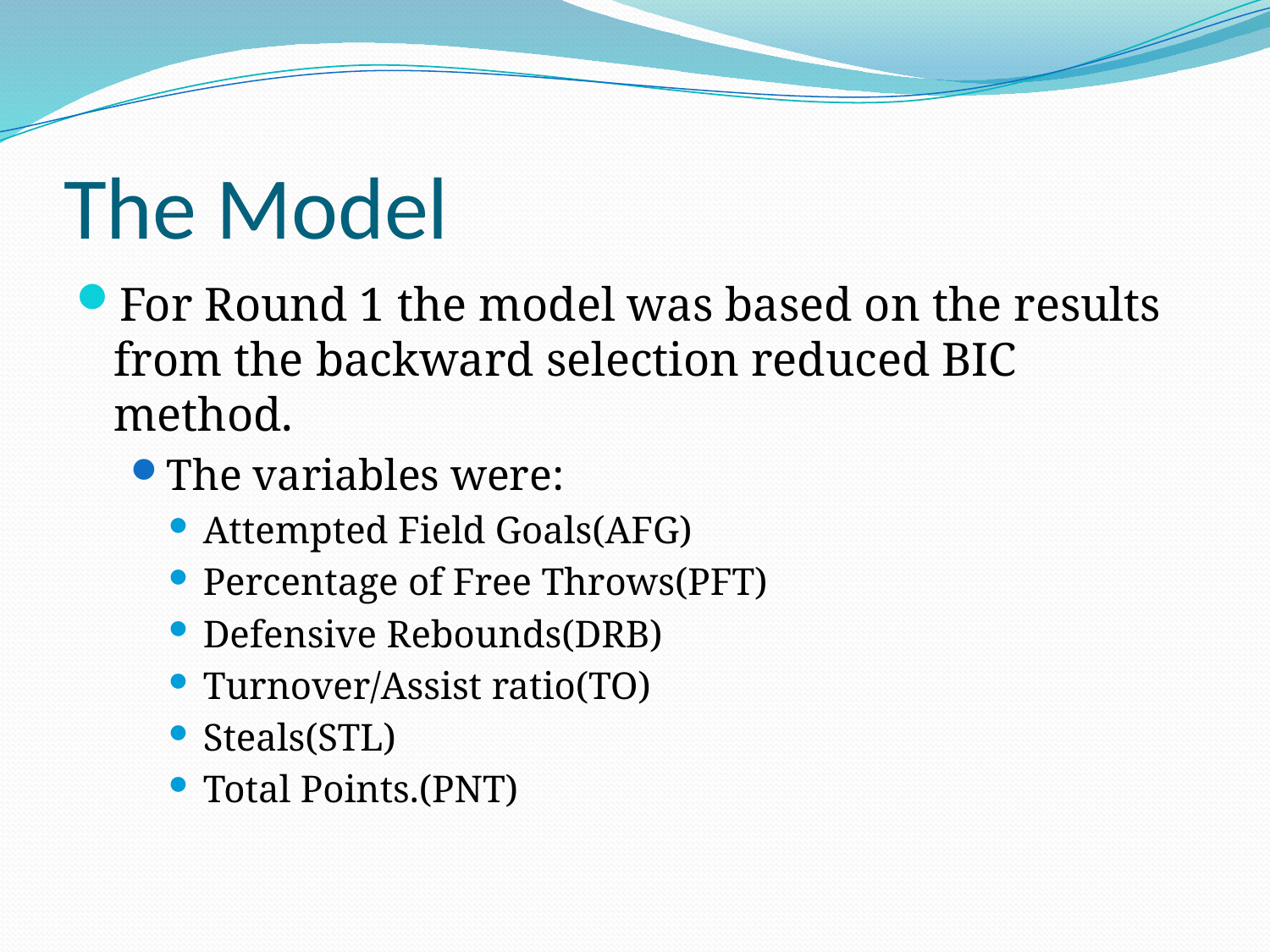

# The Model
For Round 1 the model was based on the results from the backward selection reduced BIC method.
The variables were:
Attempted Field Goals(AFG)
Percentage of Free Throws(PFT)
Defensive Rebounds(DRB)
Turnover/Assist ratio(TO)
Steals(STL)
Total Points.(PNT)